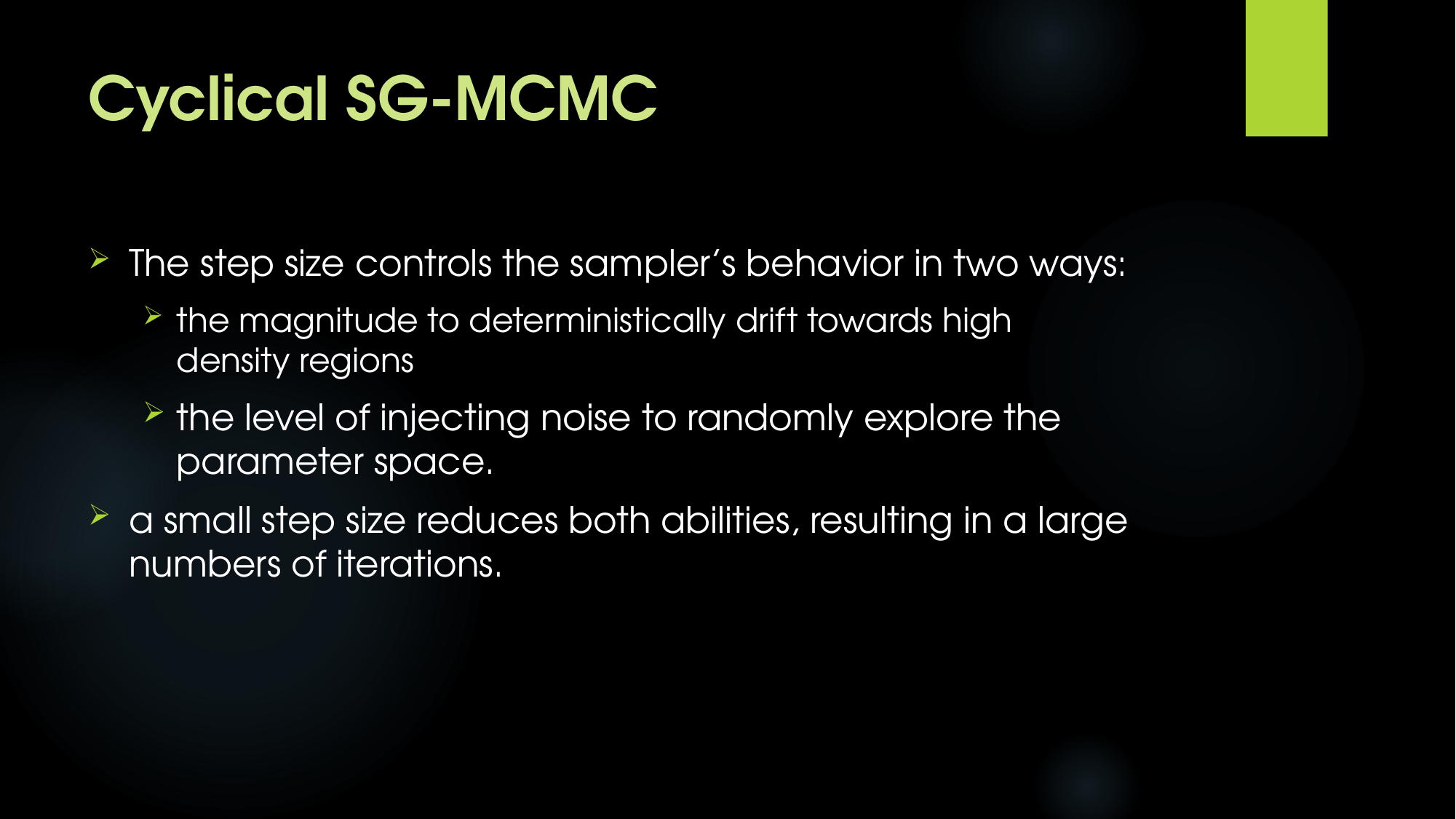

# Cyclical SG-MCMC
The step size controls the sampler’s behavior in two ways:
the magnitude to deterministically drift towards high density regions
the level of injecting noise to randomly explore the parameter space.
a small step size reduces both abilities, resulting in a large numbers of iterations.